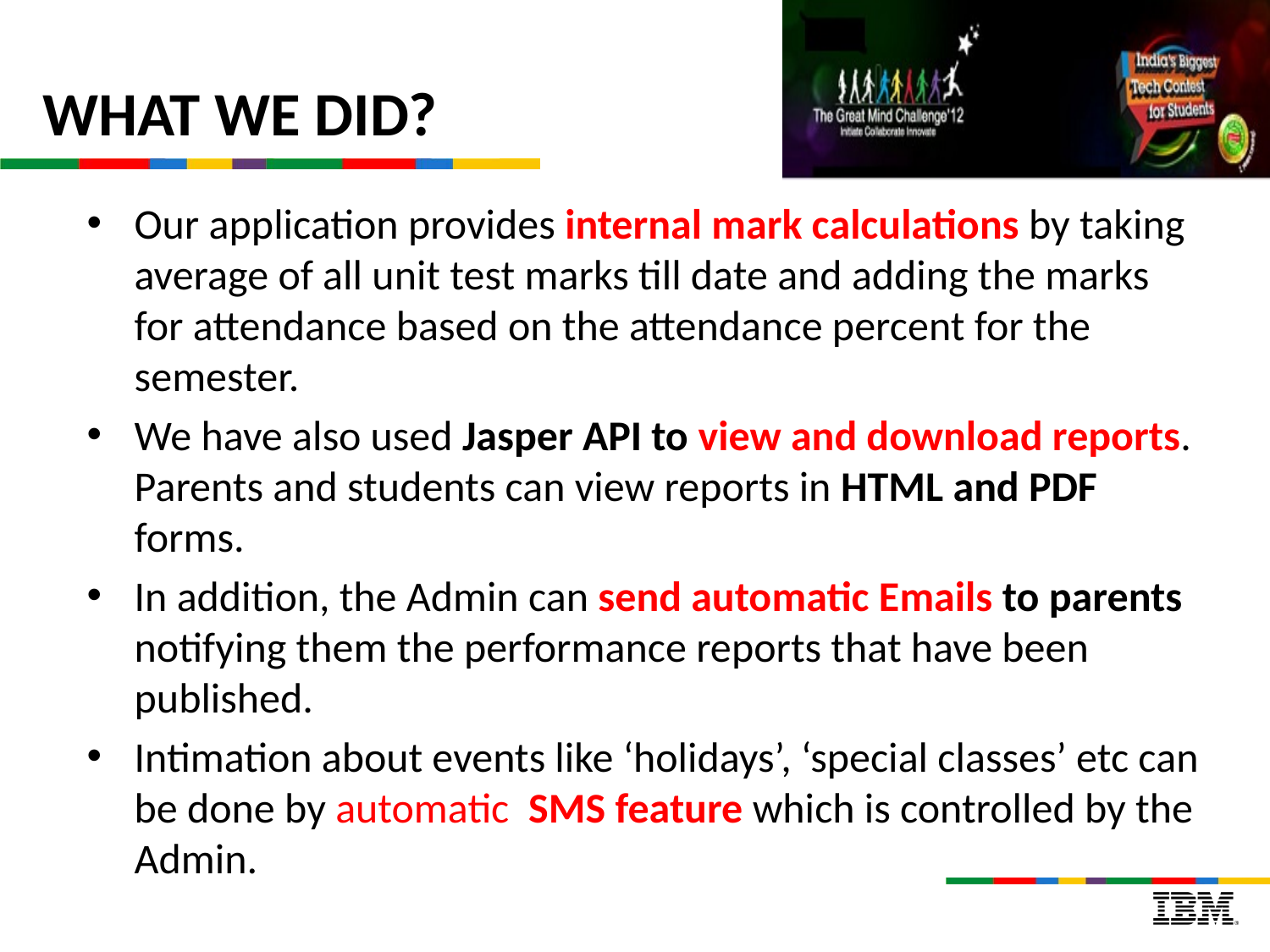

WHAT WE DID?
Our application provides internal mark calculations by taking average of all unit test marks till date and adding the marks for attendance based on the attendance percent for the semester.
We have also used Jasper API to view and download reports. Parents and students can view reports in HTML and PDF forms.
In addition, the Admin can send automatic Emails to parents notifying them the performance reports that have been published.
Intimation about events like ‘holidays’, ‘special classes’ etc can be done by automatic  SMS feature which is controlled by the Admin.